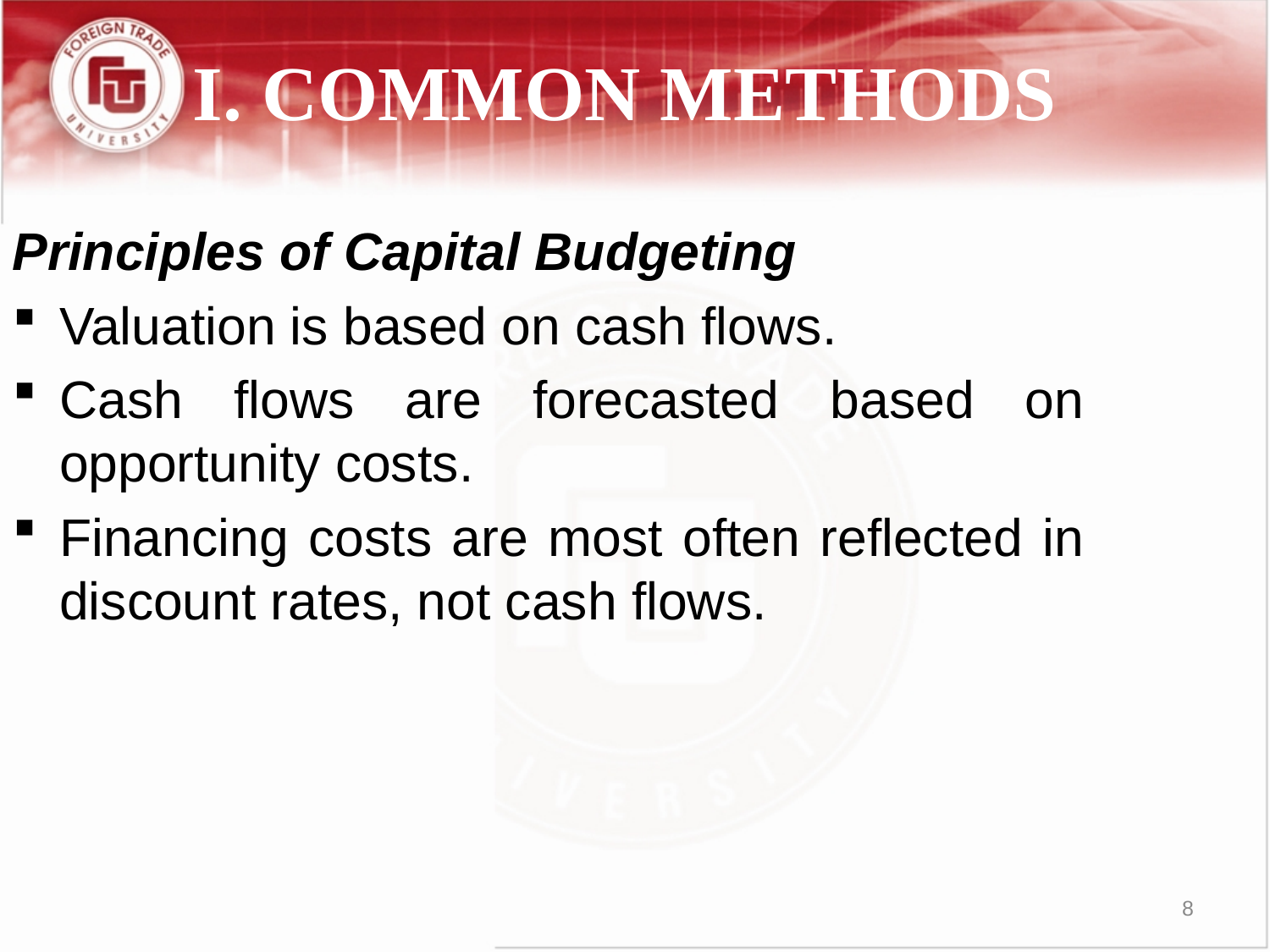

I. COMMON METHODS
Principles of Capital Budgeting
Valuation is based on cash flows.
Cash flows are forecasted based on opportunity costs.
Financing costs are most often reflected in discount rates, not cash flows.
8